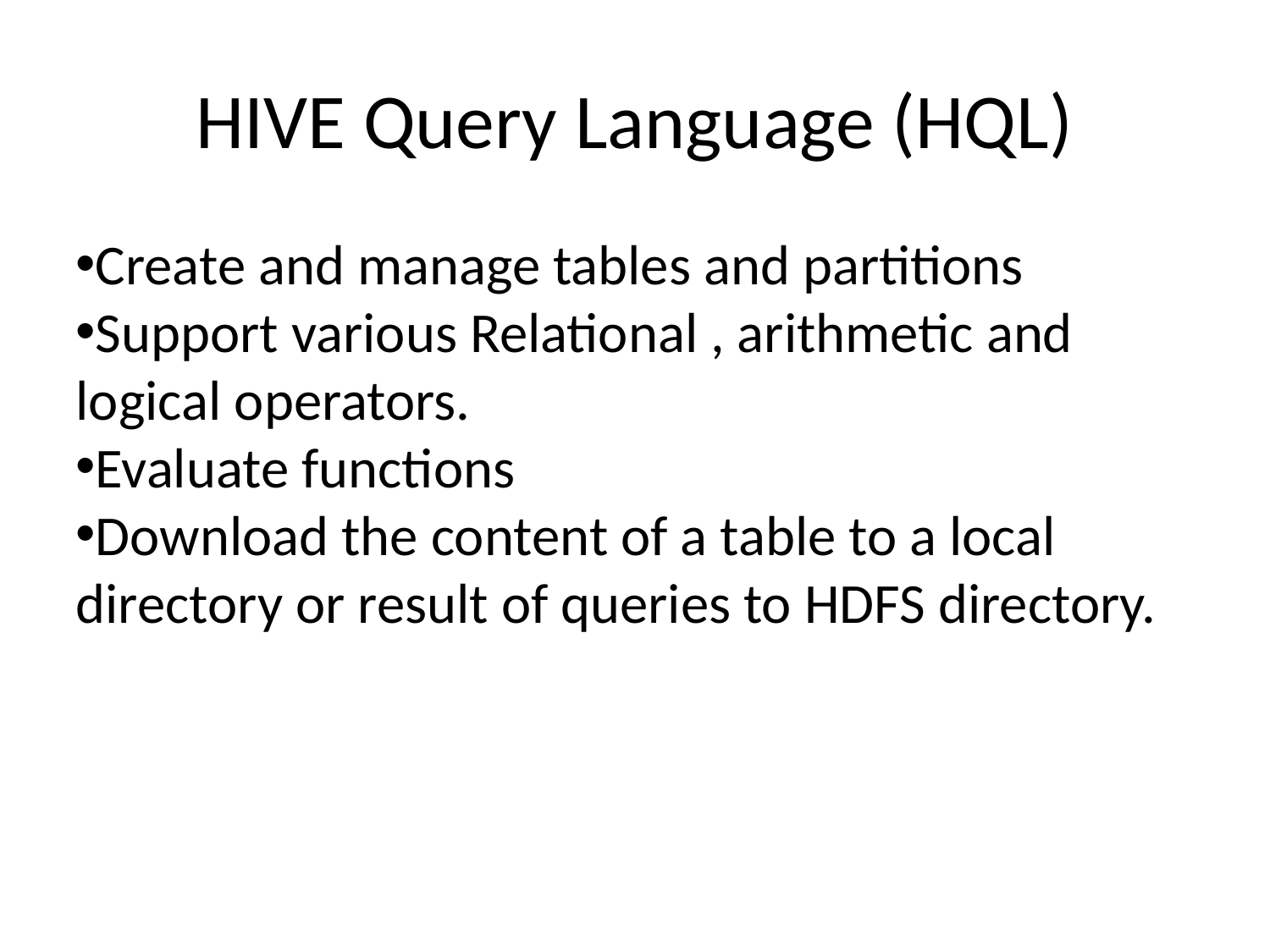

HIVE Query Language (HQL)
Create and manage tables and partitions
Support various Relational , arithmetic and logical operators.
Evaluate functions
Download the content of a table to a local directory or result of queries to HDFS directory.